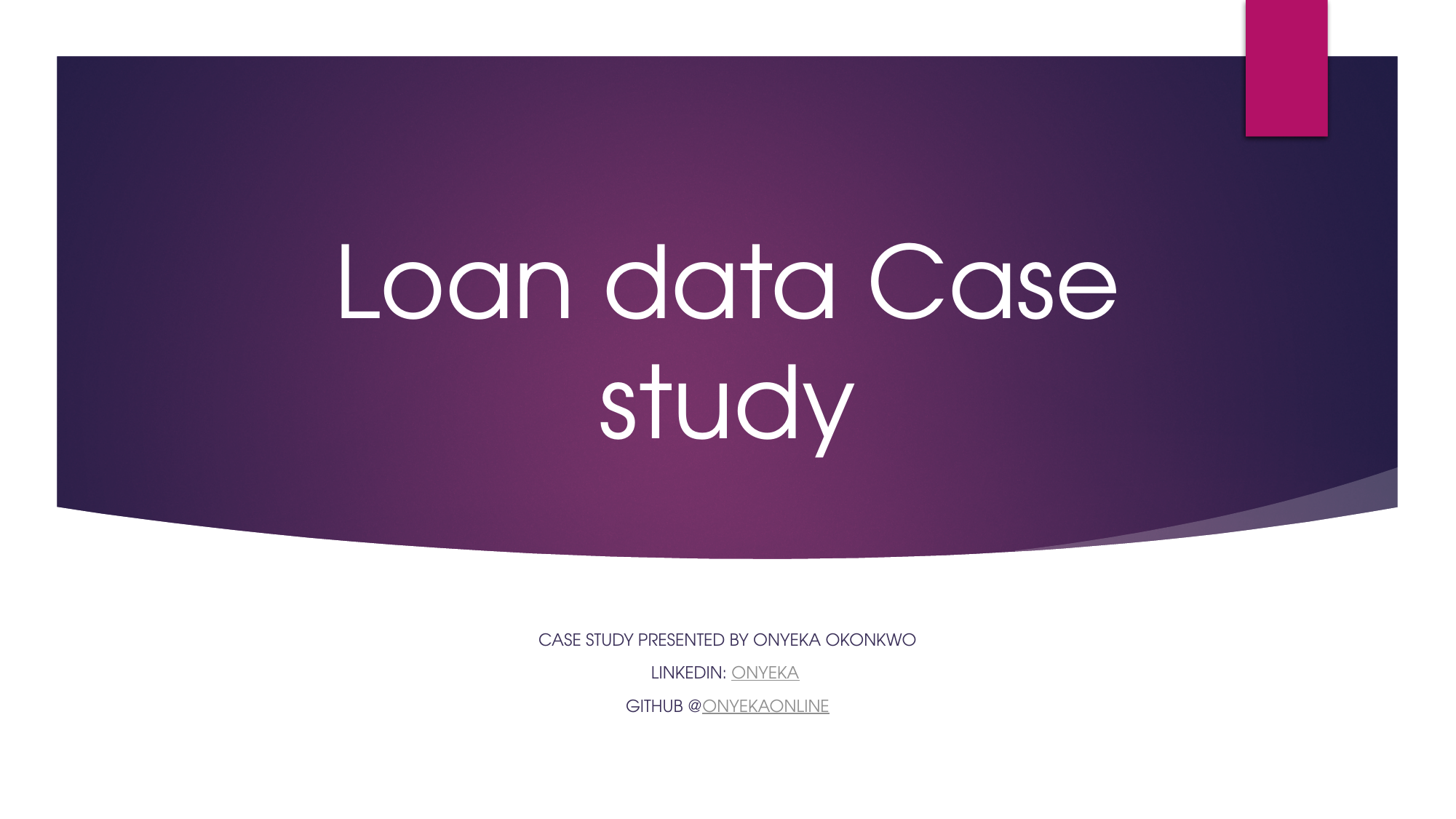

# Loan data Case study

Case Study presented by Onyeka Okonkwo
Linkedin: Onyeka
Github @Onyekaonline